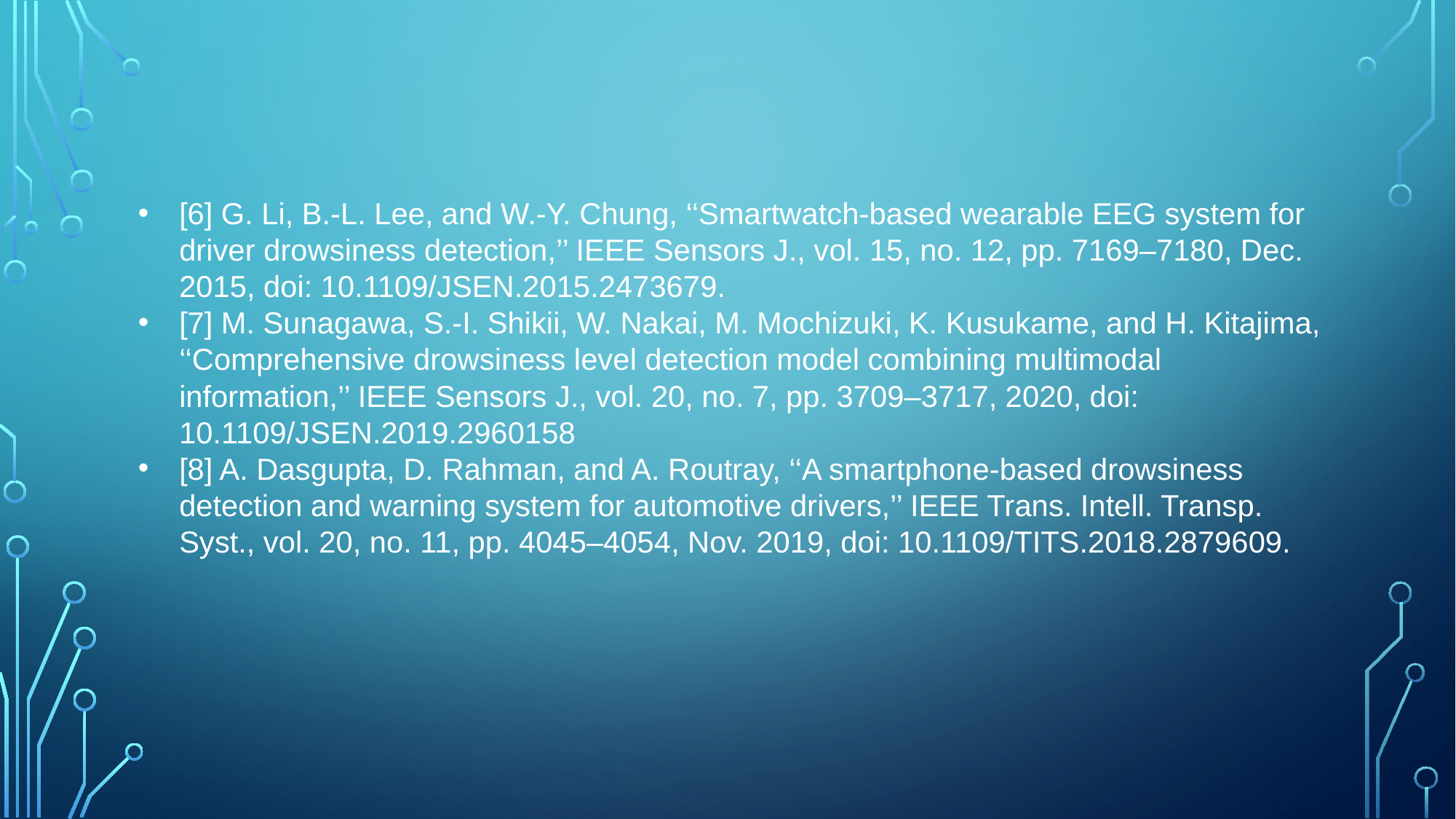

[6] G. Li, B.-L. Lee, and W.-Y. Chung, ‘‘Smartwatch-based wearable EEG system for driver drowsiness detection,’’ IEEE Sensors J., vol. 15, no. 12, pp. 7169–7180, Dec. 2015, doi: 10.1109/JSEN.2015.2473679.
[7] M. Sunagawa, S.-I. Shikii, W. Nakai, M. Mochizuki, K. Kusukame, and H. Kitajima, ‘‘Comprehensive drowsiness level detection model combining multimodal information,’’ IEEE Sensors J., vol. 20, no. 7, pp. 3709–3717, 2020, doi: 10.1109/JSEN.2019.2960158
[8] A. Dasgupta, D. Rahman, and A. Routray, ‘‘A smartphone-based drowsiness detection and warning system for automotive drivers,’’ IEEE Trans. Intell. Transp. Syst., vol. 20, no. 11, pp. 4045–4054, Nov. 2019, doi: 10.1109/TITS.2018.2879609.